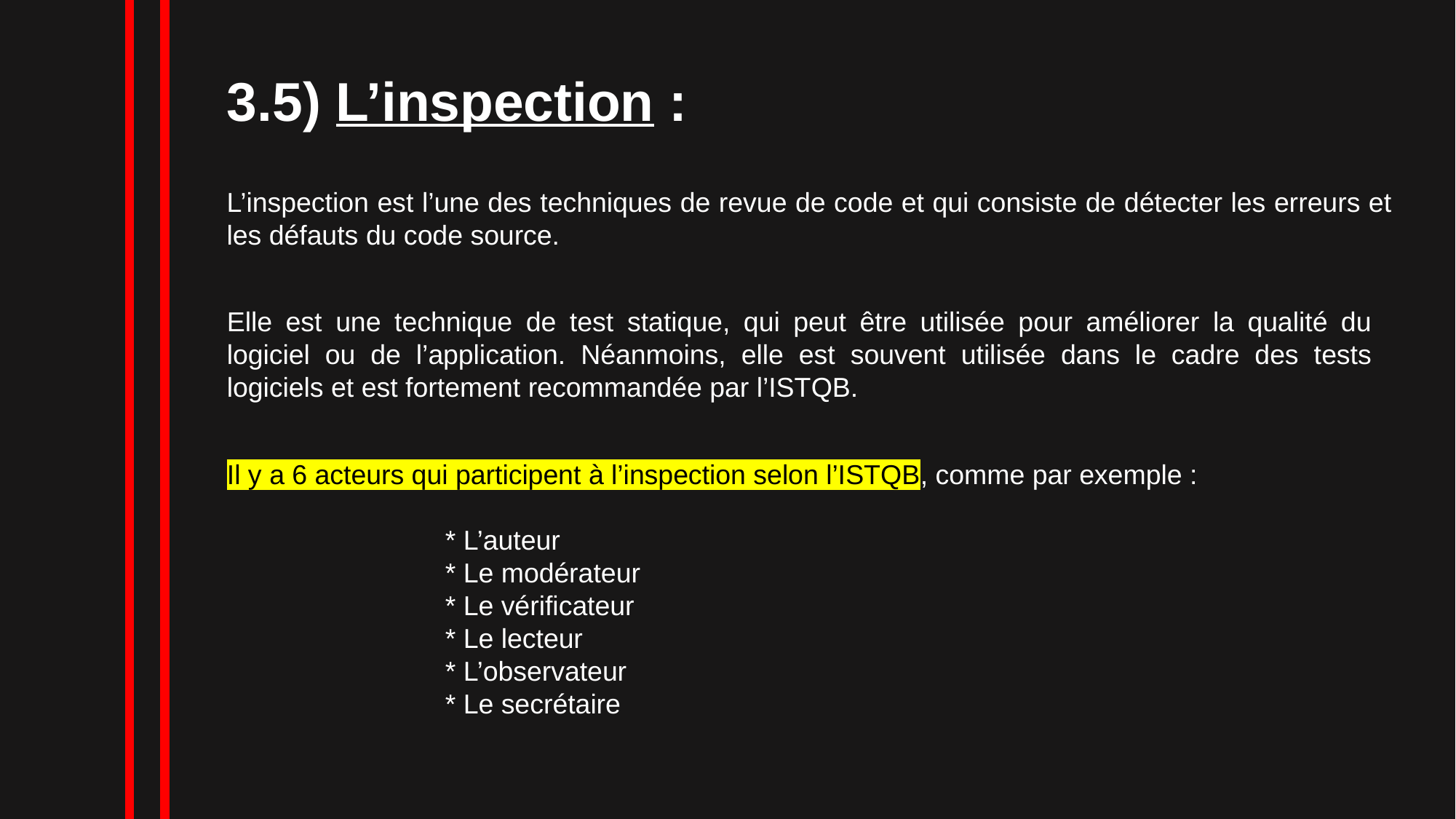

3.5) L’inspection :
L’inspection est l’une des techniques de revue de code et qui consiste de détecter les erreurs et les défauts du code source.
Elle est une technique de test statique, qui peut être utilisée pour améliorer la qualité du logiciel ou de l’application. Néanmoins, elle est souvent utilisée dans le cadre des tests logiciels et est fortement recommandée par l’ISTQB.
Il y a 6 acteurs qui participent à l’inspection selon l’ISTQB, comme par exemple :

		* L’auteur
		* Le modérateur
		* Le vérificateur
		* Le lecteur
		* L’observateur
		* Le secrétaire